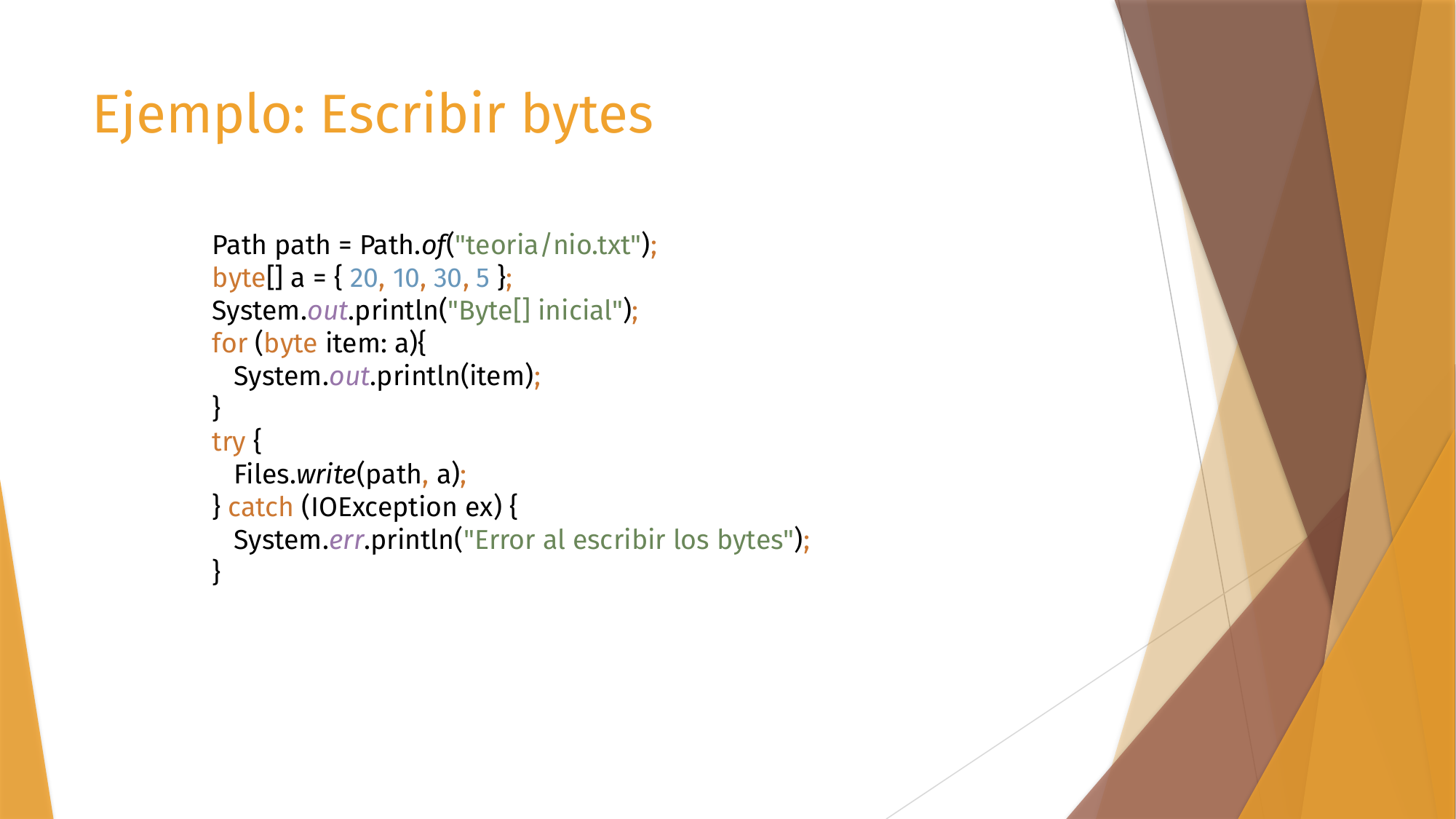

# Ejemplo: Escribir bytes
Path path = Path.of("teoria/nio.txt");
byte[] a = { 20, 10, 30, 5 };
System.out.println("Byte[] inicial");
for (byte item: a){
   System.out.println(item);
}
try {
   Files.write(path, a);
} catch (IOException ex) {
   System.err.println("Error al escribir los bytes");
}